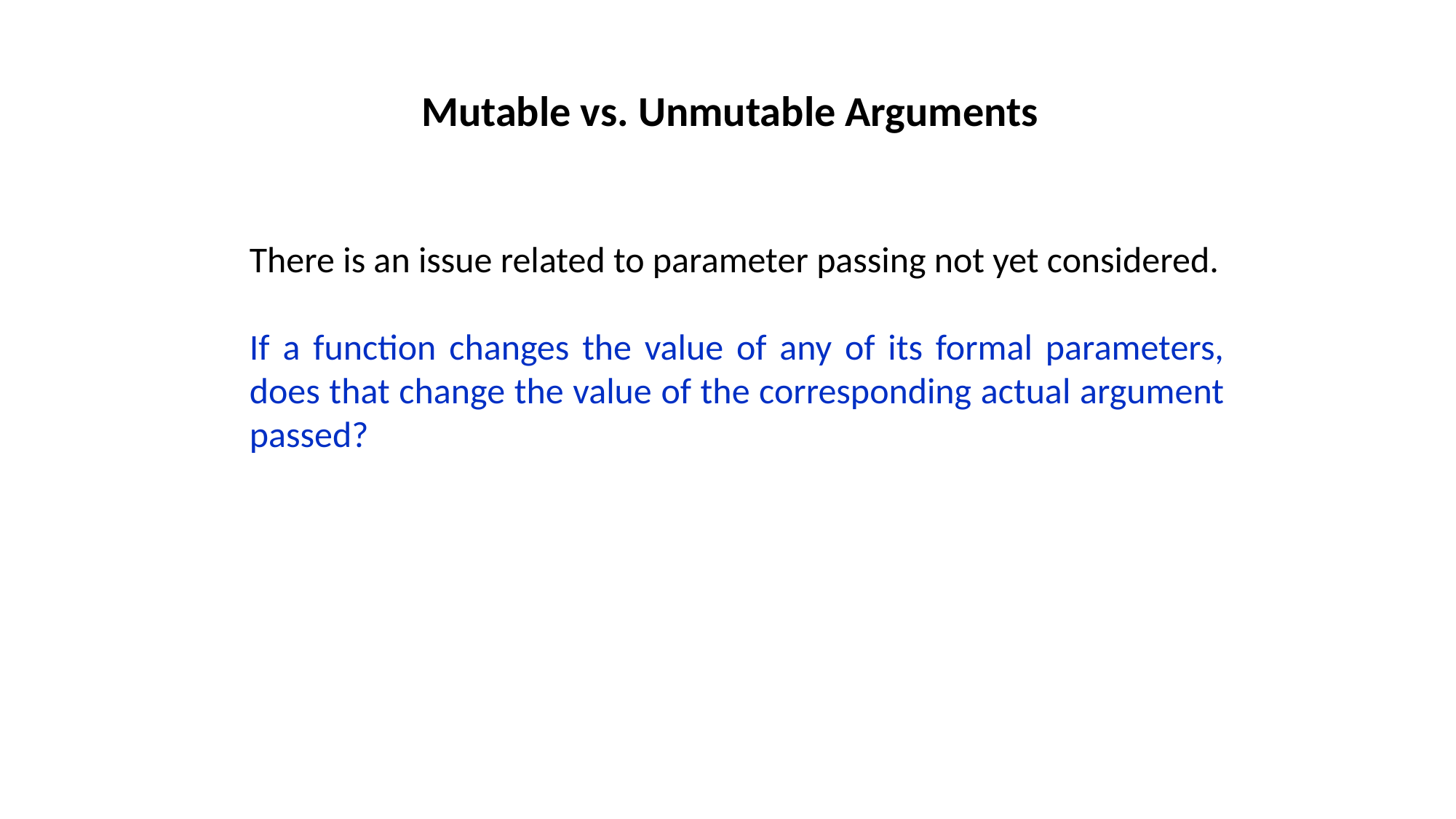

Mutable vs. Unmutable Arguments
There is an issue related to parameter passing not yet considered.

If a function changes the value of any of its formal parameters, does that change the value of the corresponding actual argument passed?